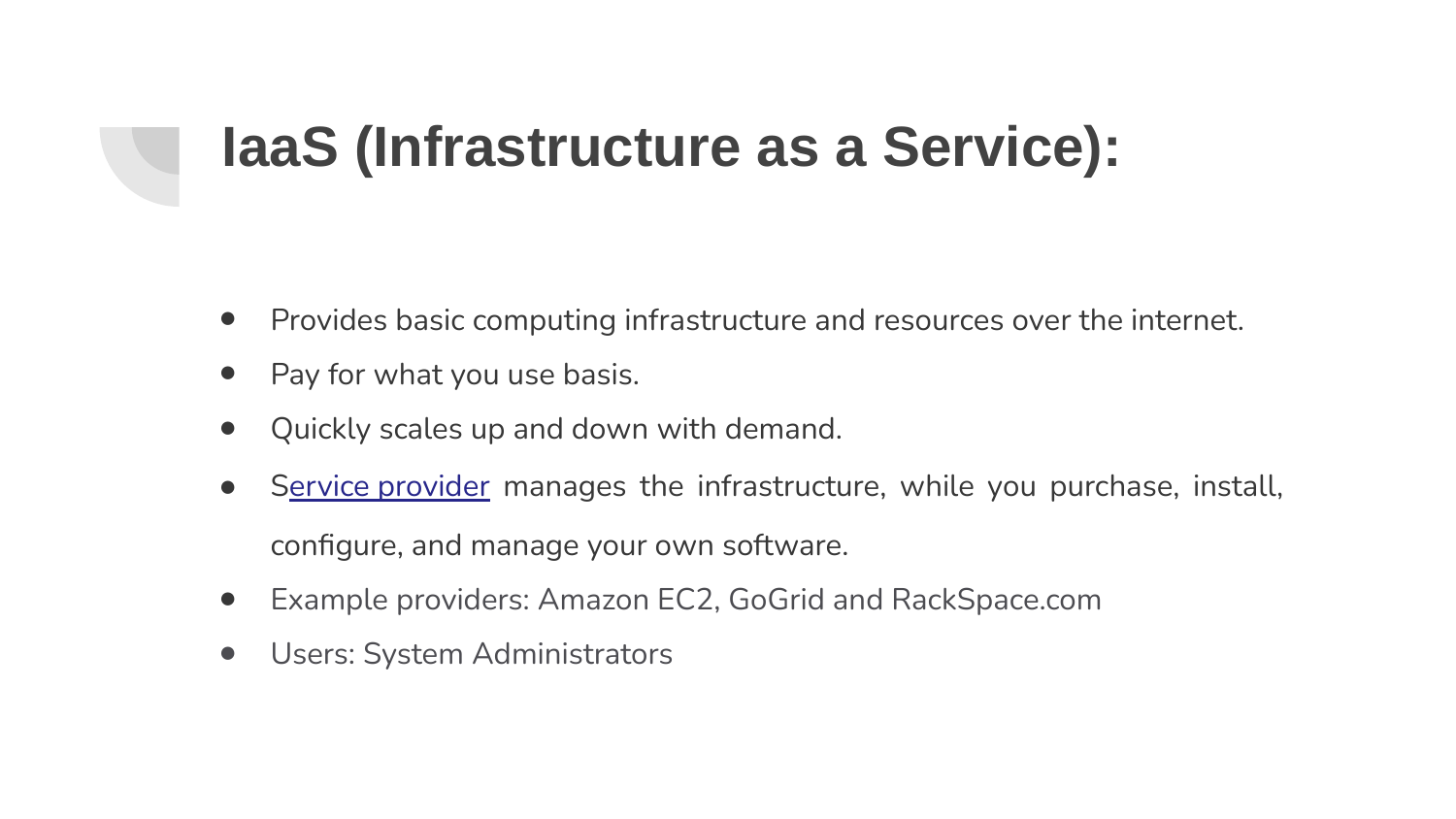

# IaaS (Infrastructure as a Service):
Provides basic computing infrastructure and resources over the internet.
Pay for what you use basis.
Quickly scales up and down with demand.
Service provider manages the infrastructure, while you purchase, install, configure, and manage your own software.
Example providers: Amazon EC2, GoGrid and RackSpace.com
Users: System Administrators